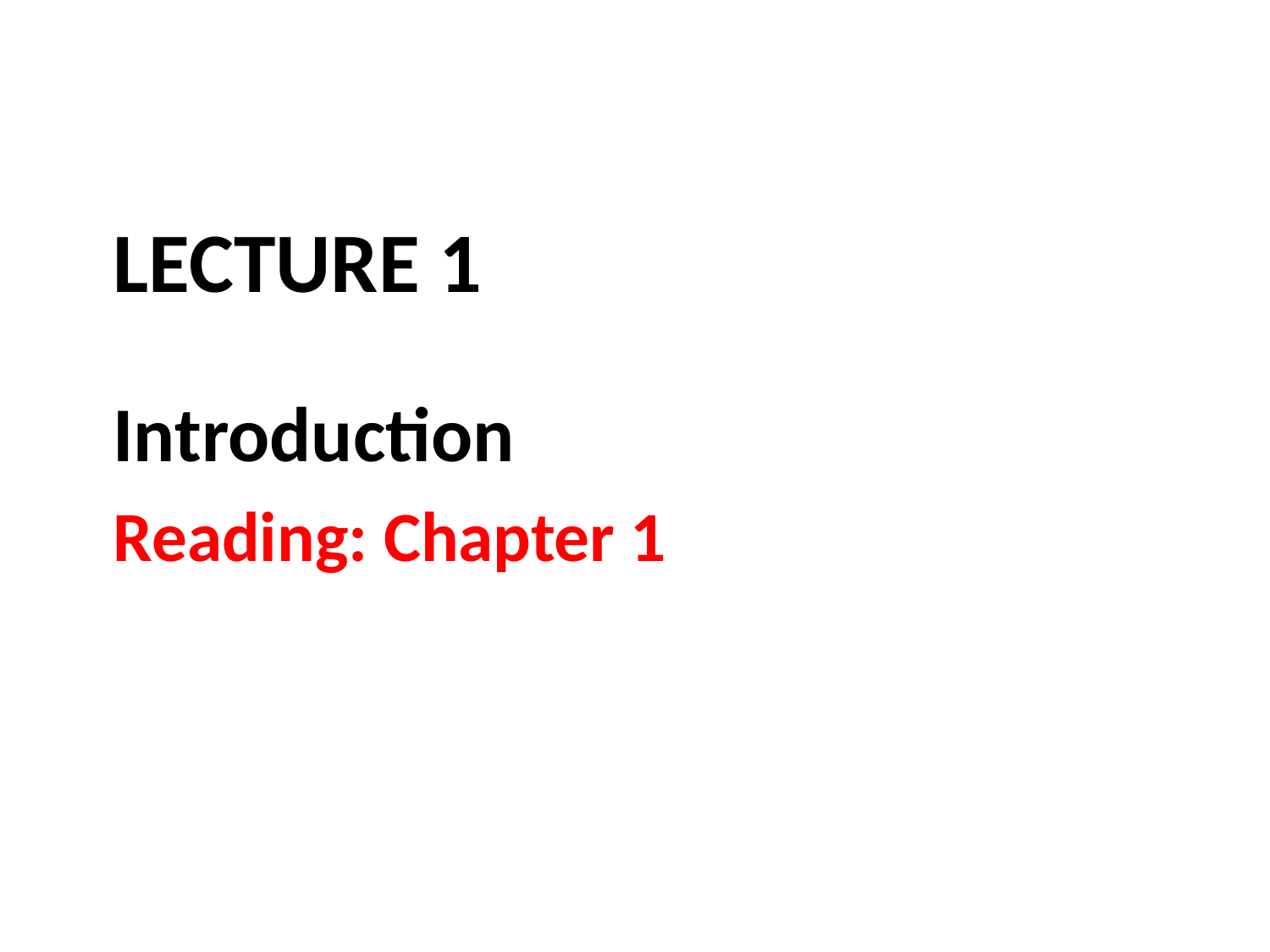

# Lecture 1
Introduction
Reading: Chapter 1
6